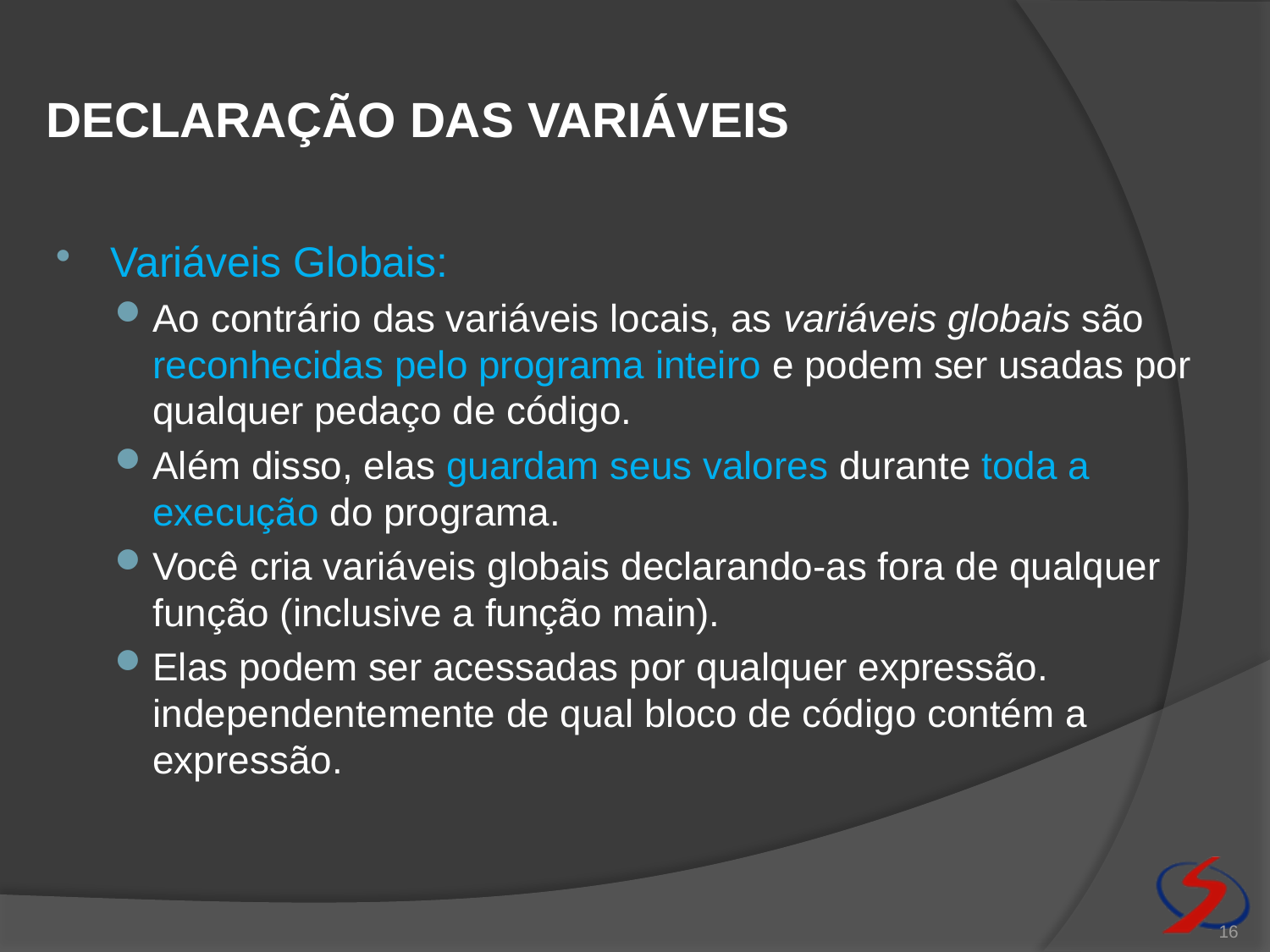

# Declaração das variáveis
Variáveis Globais:
Ao contrário das variáveis locais, as variáveis globais são reconhecidas pelo programa inteiro e podem ser usadas por qualquer pedaço de código.
Além disso, elas guardam seus valores durante toda a execução do programa.
Você cria variáveis globais declarando-as fora de qualquer função (inclusive a função main).
Elas podem ser acessadas por qualquer expressão. independentemente de qual bloco de código contém a expressão.
16